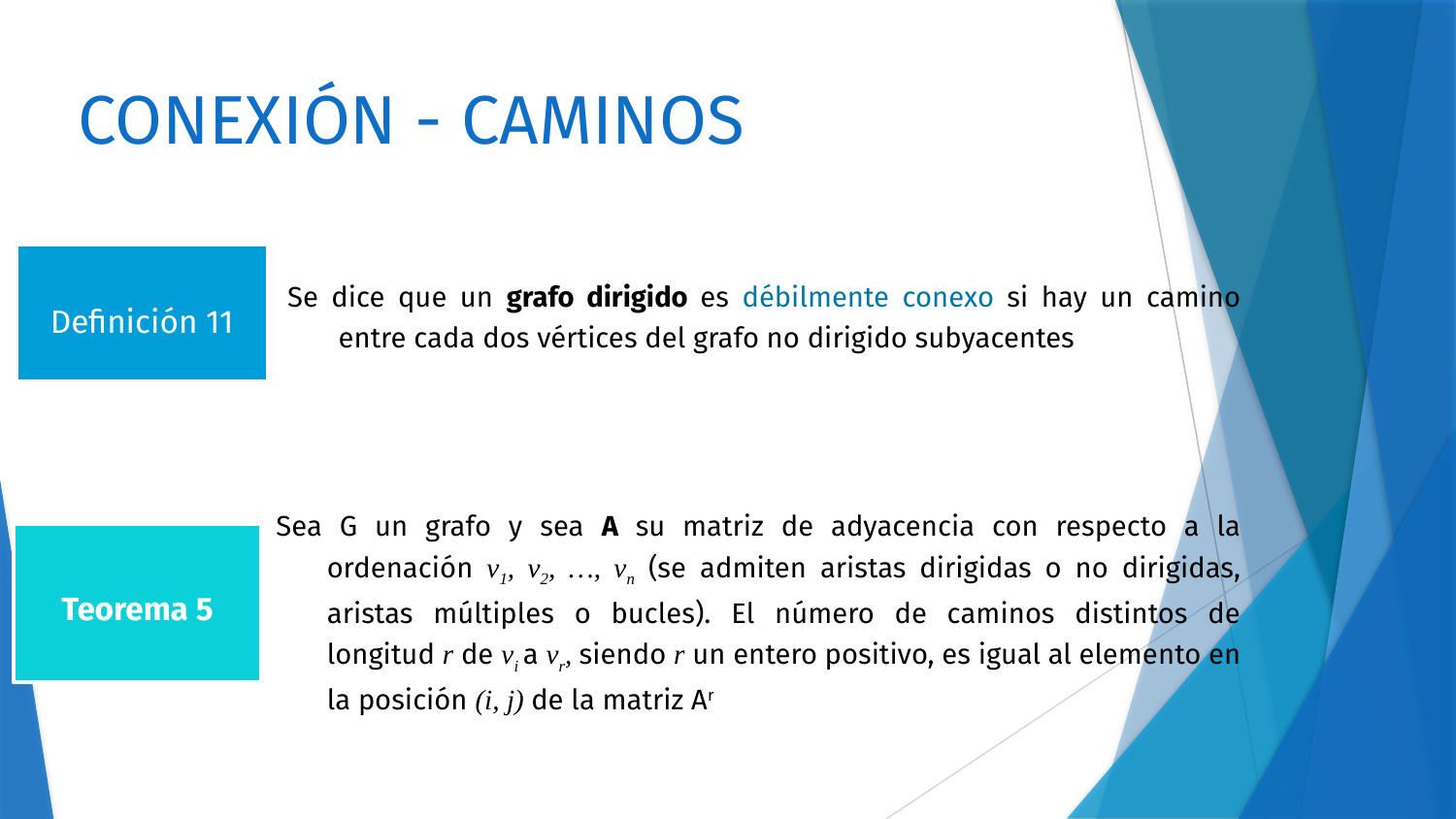

# CONEXIÓN - CAMINOS
Se dice que un grafo dirigido es débilmente conexo si hay un camino entre cada dos vértices del grafo no dirigido subyacentes
Definición 11
Sea G un grafo y sea A su matriz de adyacencia con respecto a la ordenación v1, v2, …, vn (se admiten aristas dirigidas o no dirigidas, aristas múltiples o bucles). El número de caminos distintos de longitud r de vi a vr, siendo r un entero positivo, es igual al elemento en la posición (i, j) de la matriz Ar
Teorema 5